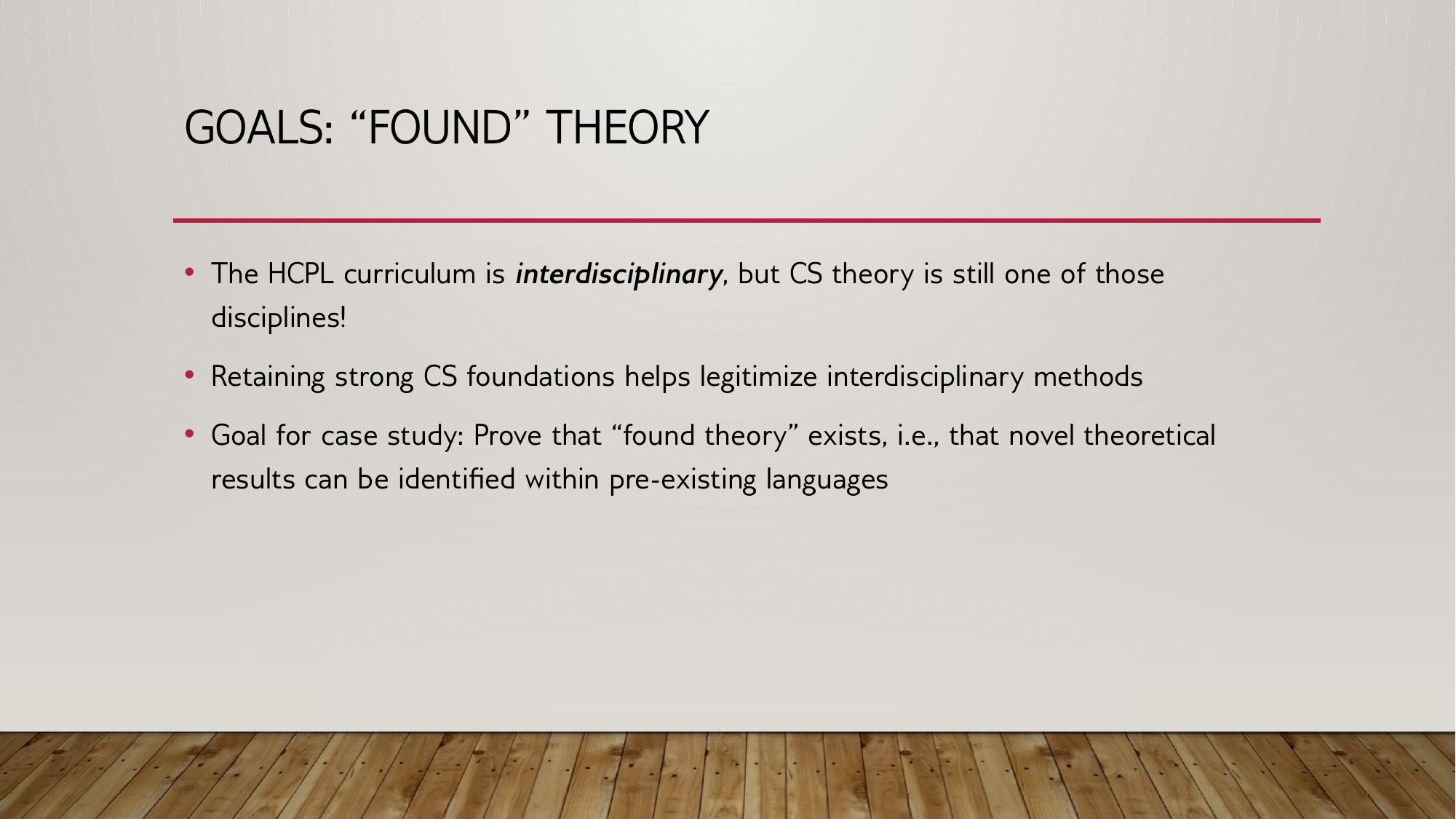

# Goals: “Found” theory
The HCPL curriculum is interdisciplinary, but CS theory is still one of those disciplines!
Retaining strong CS foundations helps legitimize interdisciplinary methods
Goal for case study: Prove that “found theory” exists, i.e., that novel theoretical results can be identified within pre-existing languages